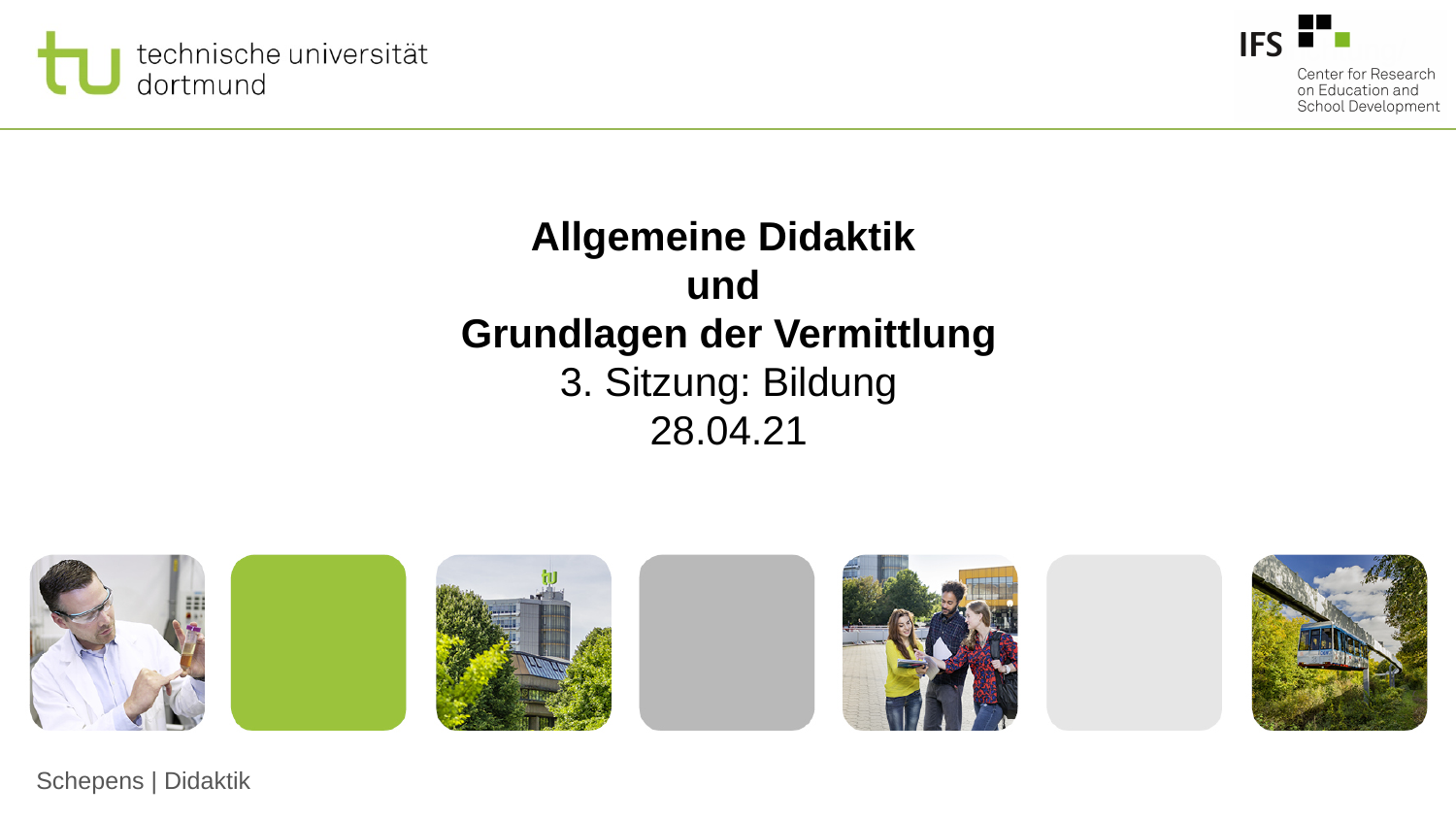

Allgemeine Didaktik
und
Grundlagen der Vermittlung
3. Sitzung: Bildung
28.04.21